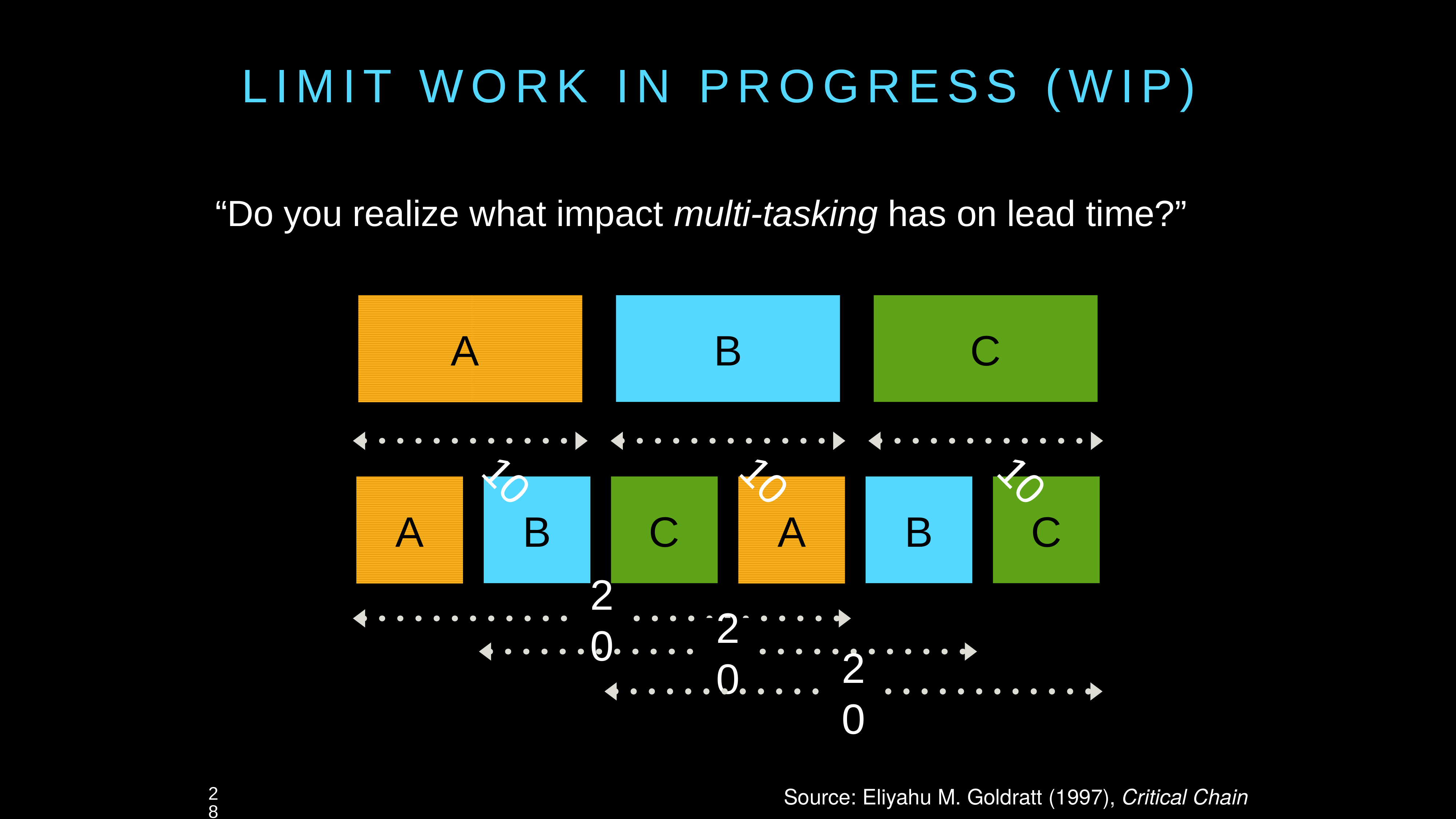

# LIMIT WORK IN PROGRESS (WIP)
“Do you realize what impact multi-tasking has on lead time?”

A

B

C

10

10

10

A

B

C

A

B

C
20

20

20

28
Source: Eliyahu M. Goldratt (1997), Critical Chain